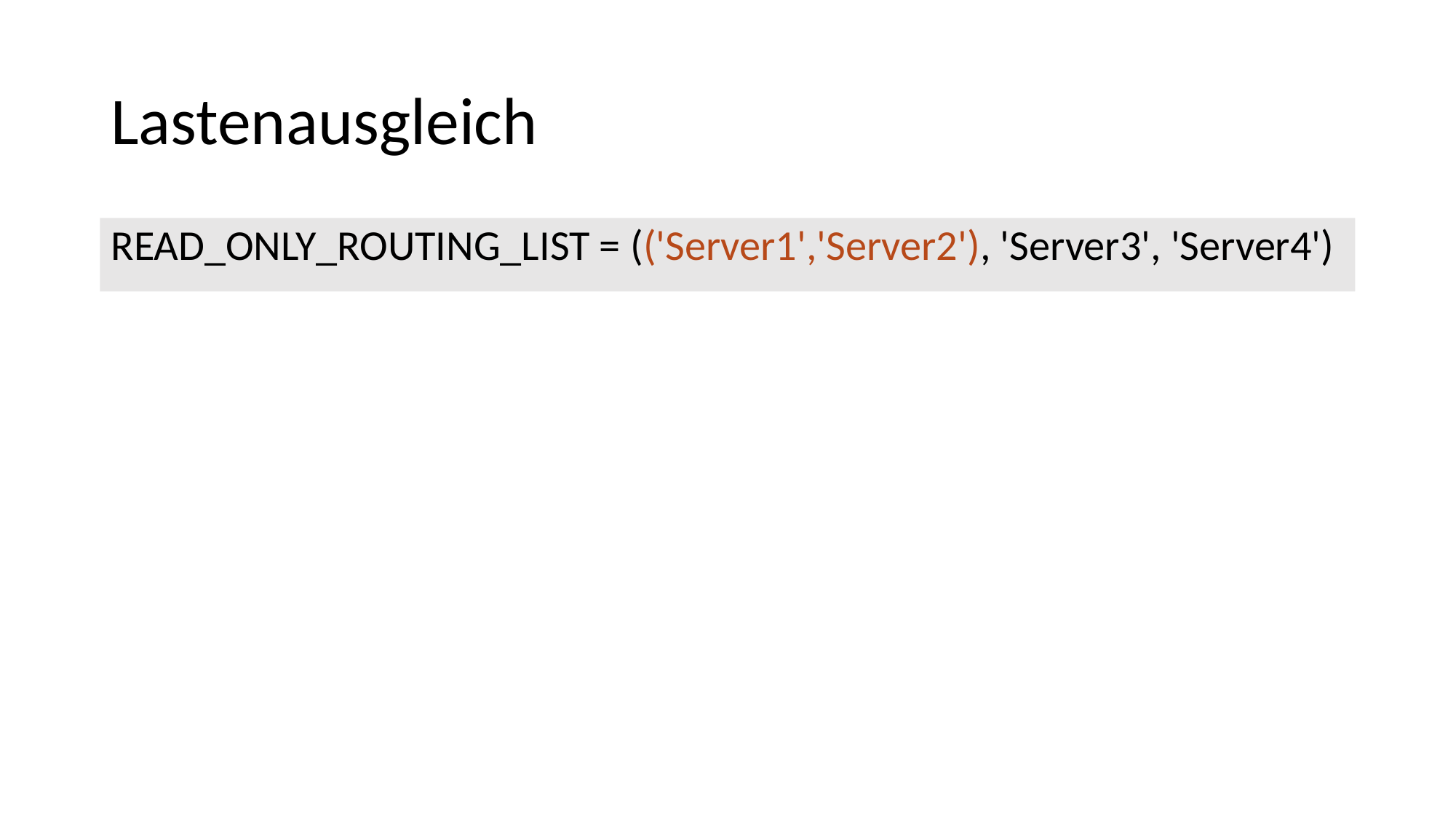

# Lastenausgleich
READ_ONLY_ROUTING_LIST = (('Server1','Server2'), 'Server3', 'Server4')